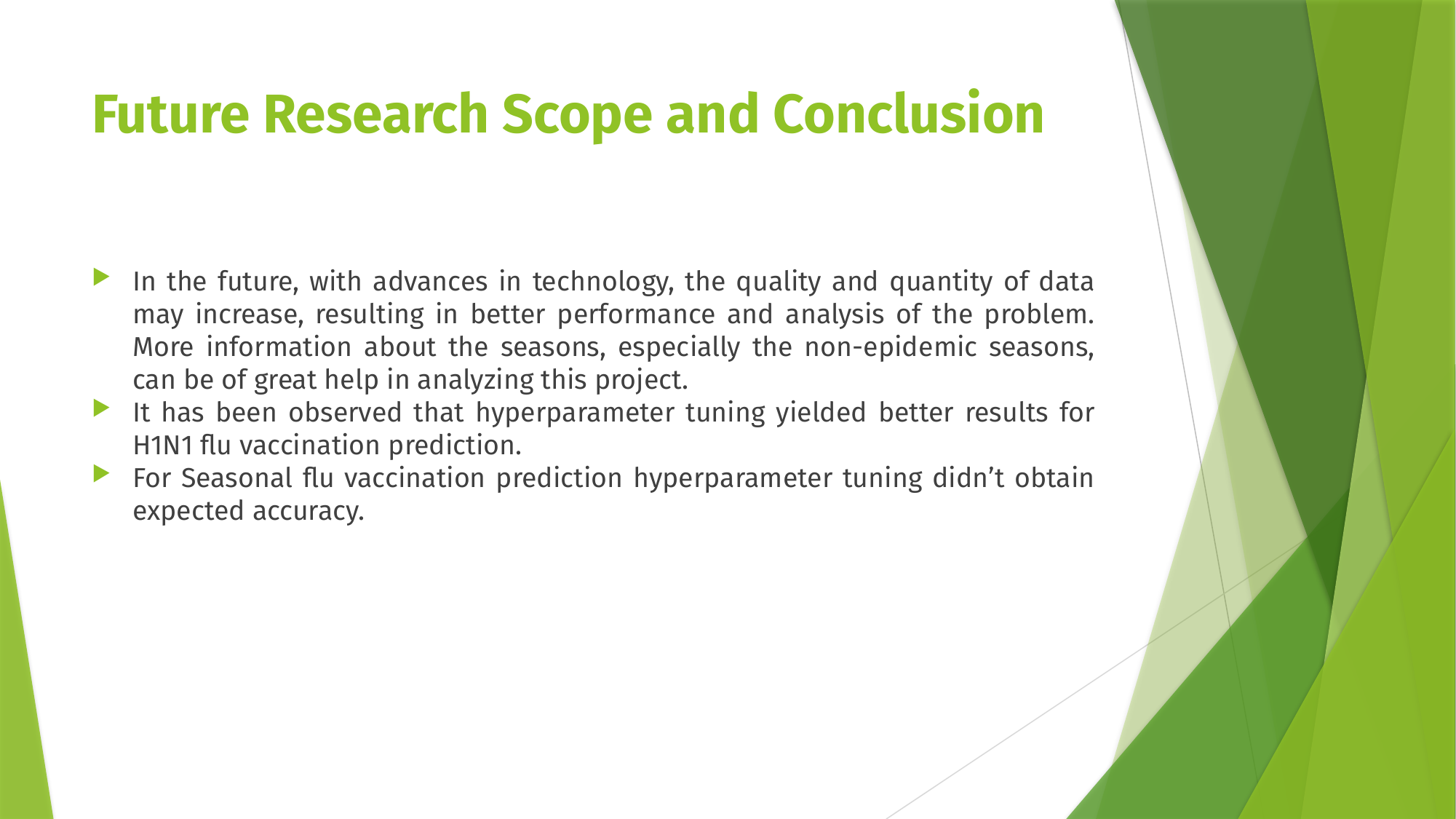

# Future Research Scope and Conclusion
In the future, with advances in technology, the quality and quantity of data may increase, resulting in better performance and analysis of the problem. More information about the seasons, especially the non-epidemic seasons, can be of great help in analyzing this project.
It has been observed that hyperparameter tuning yielded better results for H1N1 flu vaccination prediction.
For Seasonal flu vaccination prediction hyperparameter tuning didn’t obtain expected accuracy.